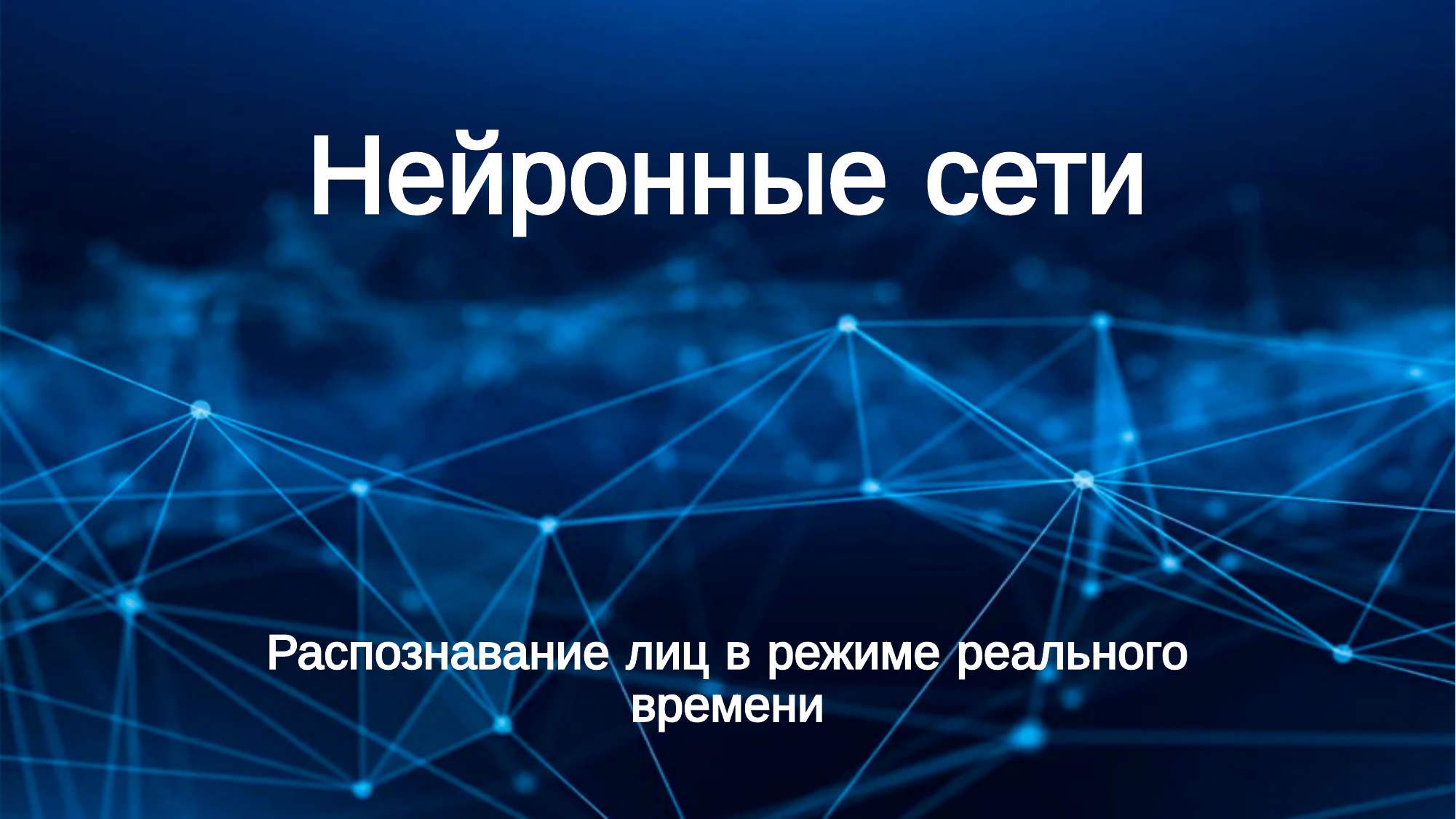

# Нейронные сети
Распознавание лиц в режиме реального времени